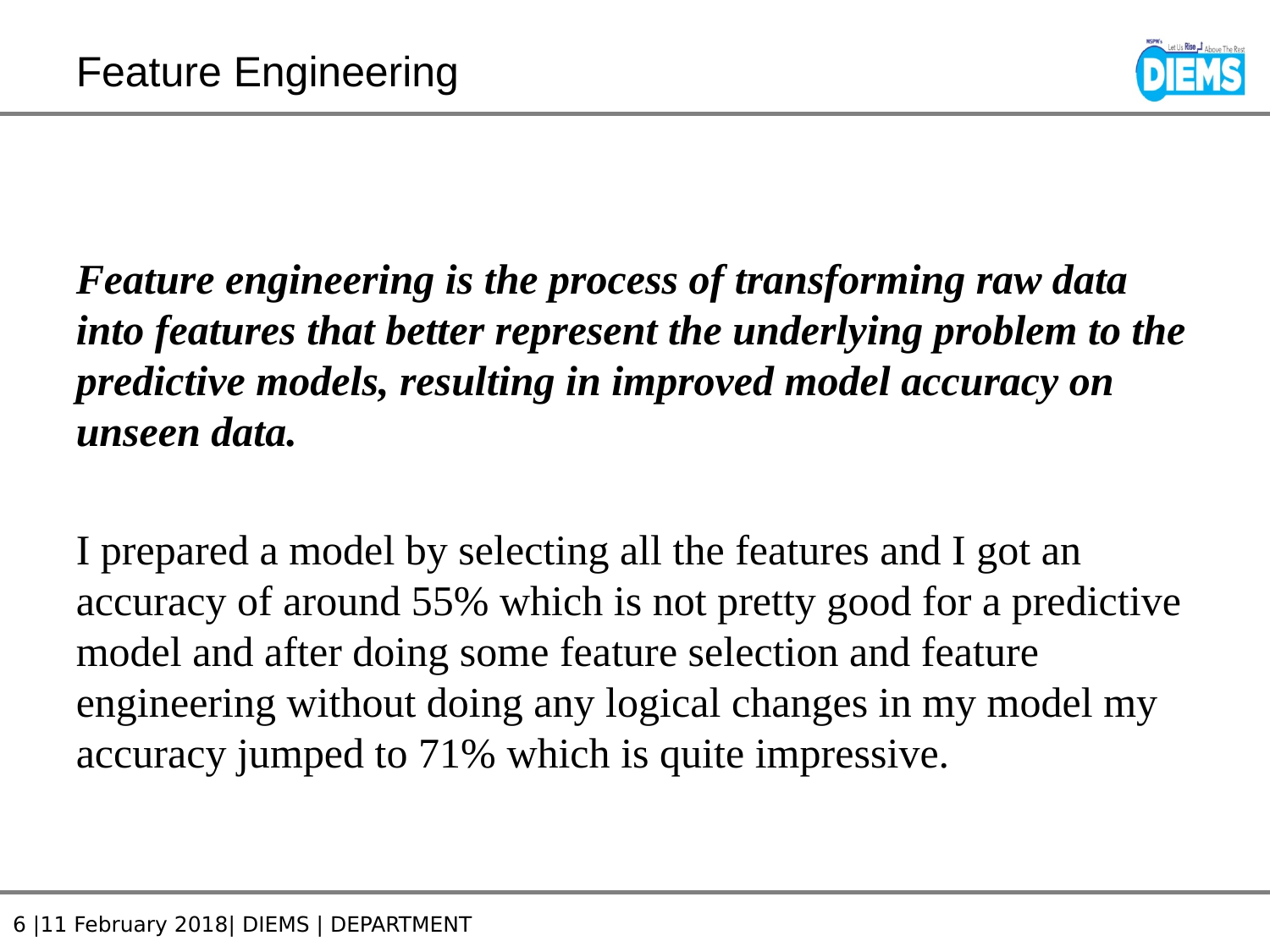

# Feature Engineering

Feature engineering is the process of transforming raw data into features that better represent the underlying problem to the predictive models, resulting in improved model accuracy on unseen data.

I prepared a model by selecting all the features and I got an accuracy of around 55% which is not pretty good for a predictive model and after doing some feature selection and feature engineering without doing any logical changes in my model my accuracy jumped to 71% which is quite impressive.